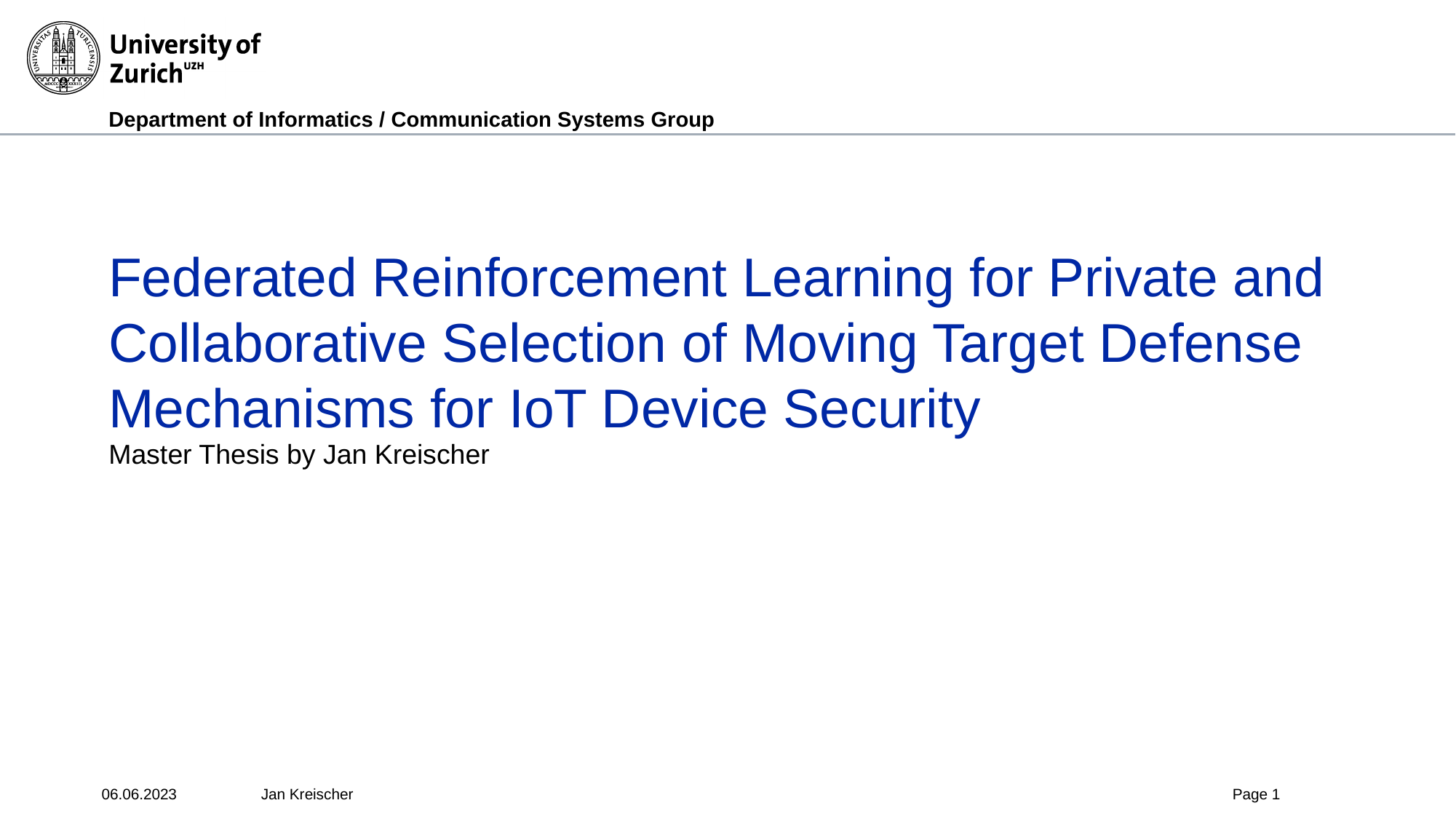

# Federated Reinforcement Learning for Private and Collaborative Selection of Moving Target Defense Mechanisms for IoT Device Security

Master Thesis by Jan Kreischer